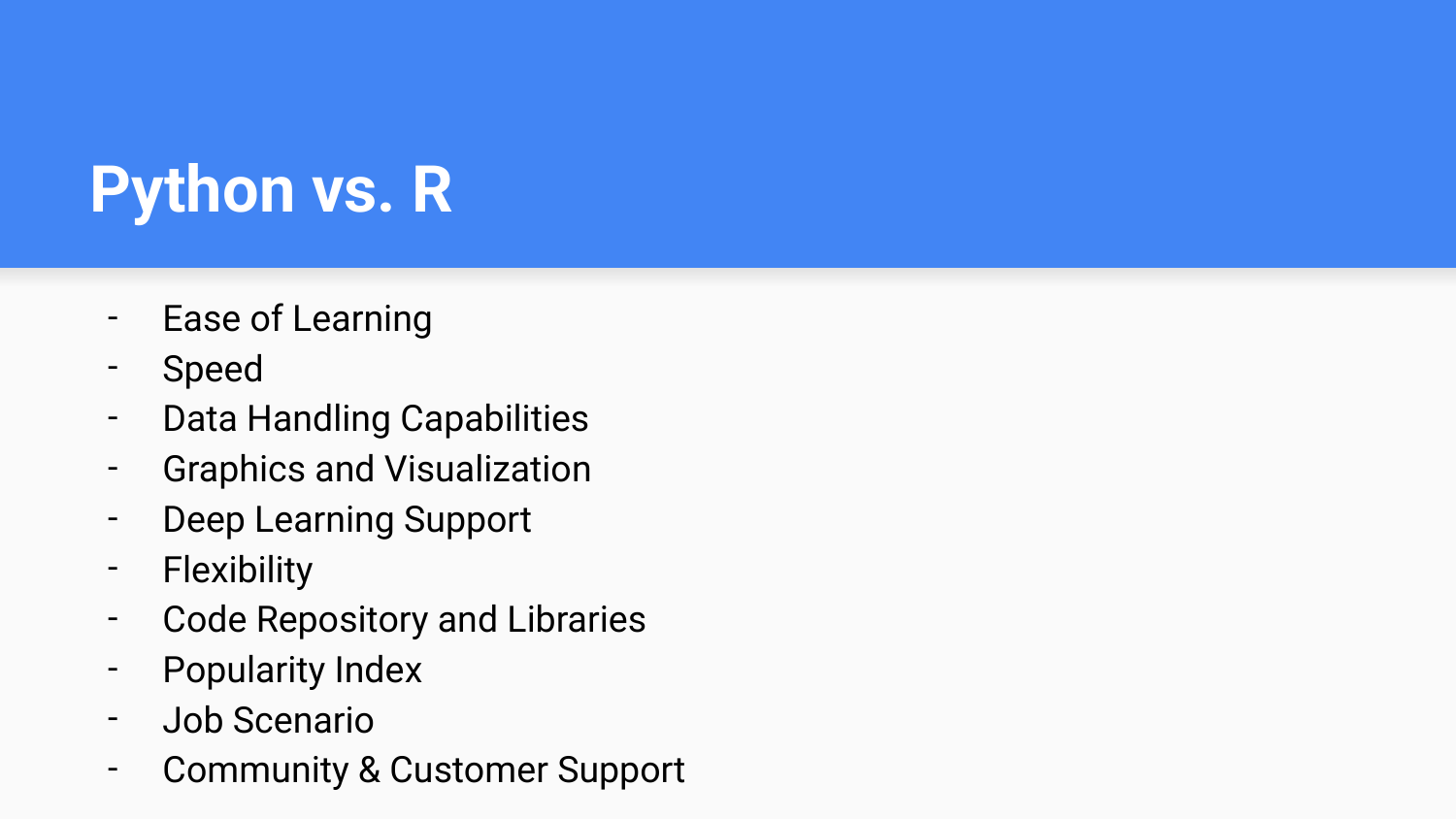

# Python vs. R
Ease of Learning
Speed
Data Handling Capabilities
Graphics and Visualization
Deep Learning Support
Flexibility
Code Repository and Libraries
Popularity Index
Job Scenario
Community & Customer Support